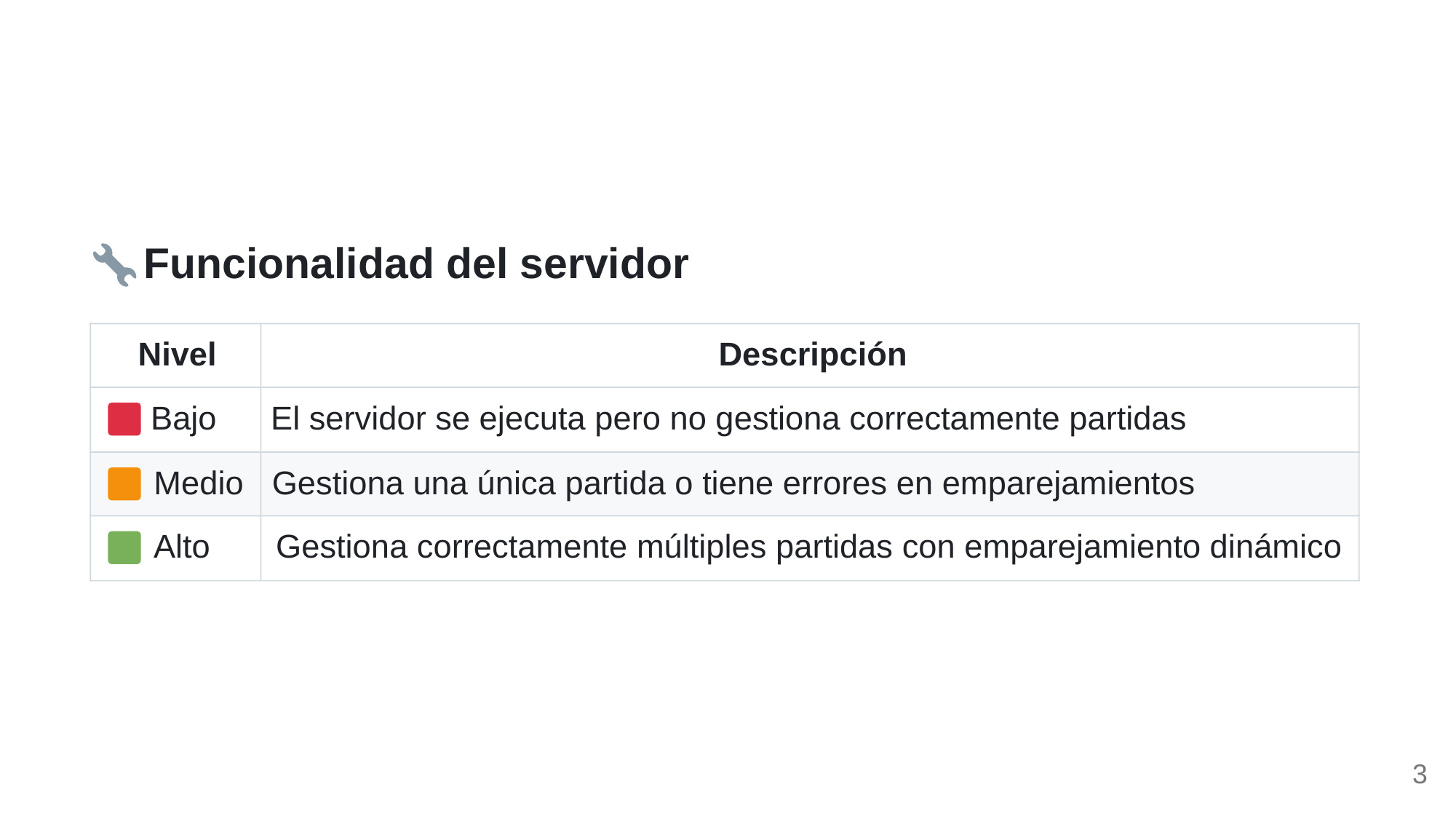

Funcionalidad del servidor

Nivel
Descripción

 Bajo
El servidor se ejecuta pero no gestiona correctamente partidas

 Medio
Gestiona una única partida o tiene errores en emparejamientos

 Alto
Gestiona correctamente múltiples partidas con emparejamiento dinámico

3